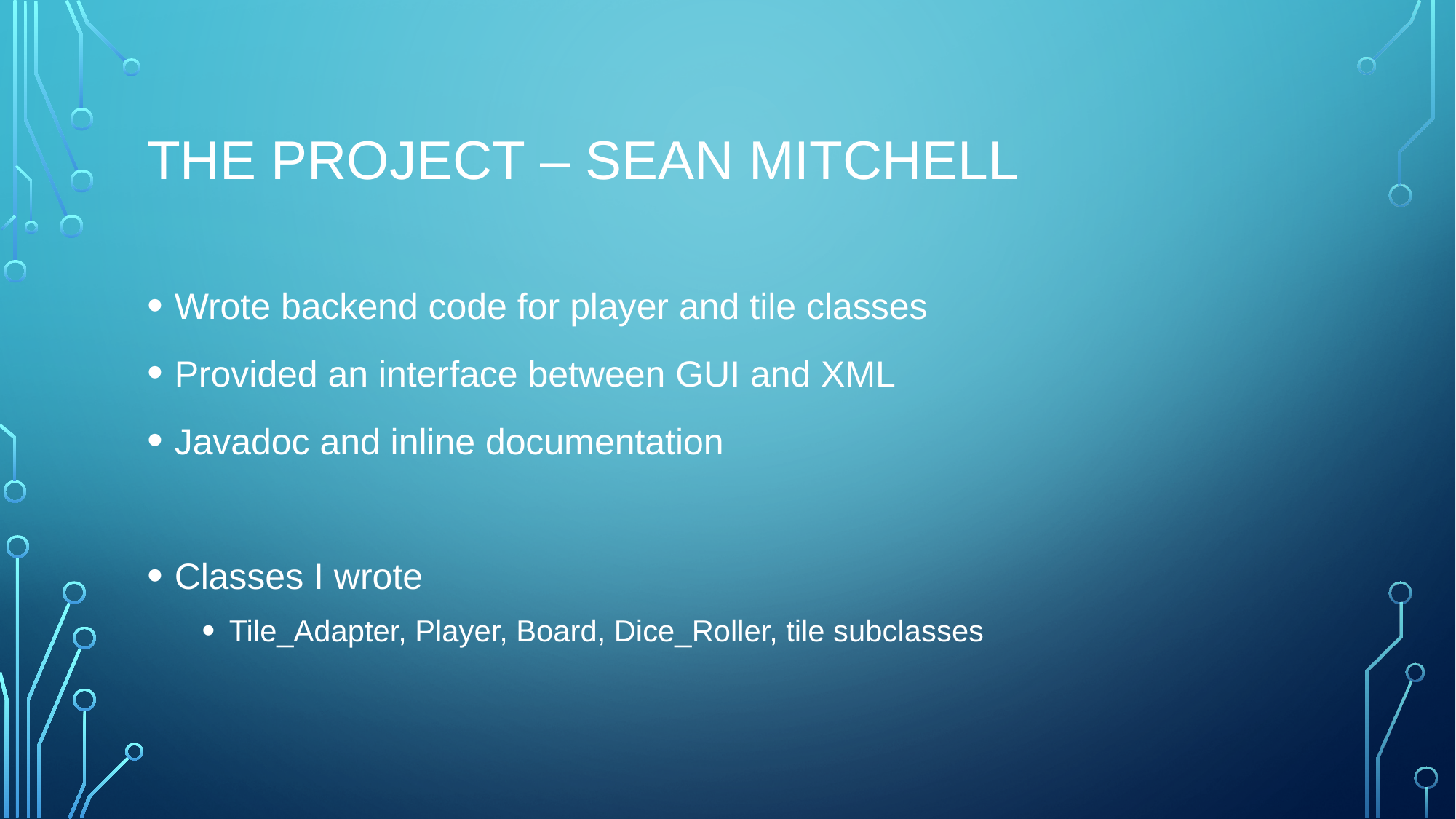

# The Project – Sean Mitchell
Wrote backend code for player and tile classes
Provided an interface between GUI and XML
Javadoc and inline documentation

Classes I wrote
Tile_Adapter, Player, Board, Dice_Roller, tile subclasses